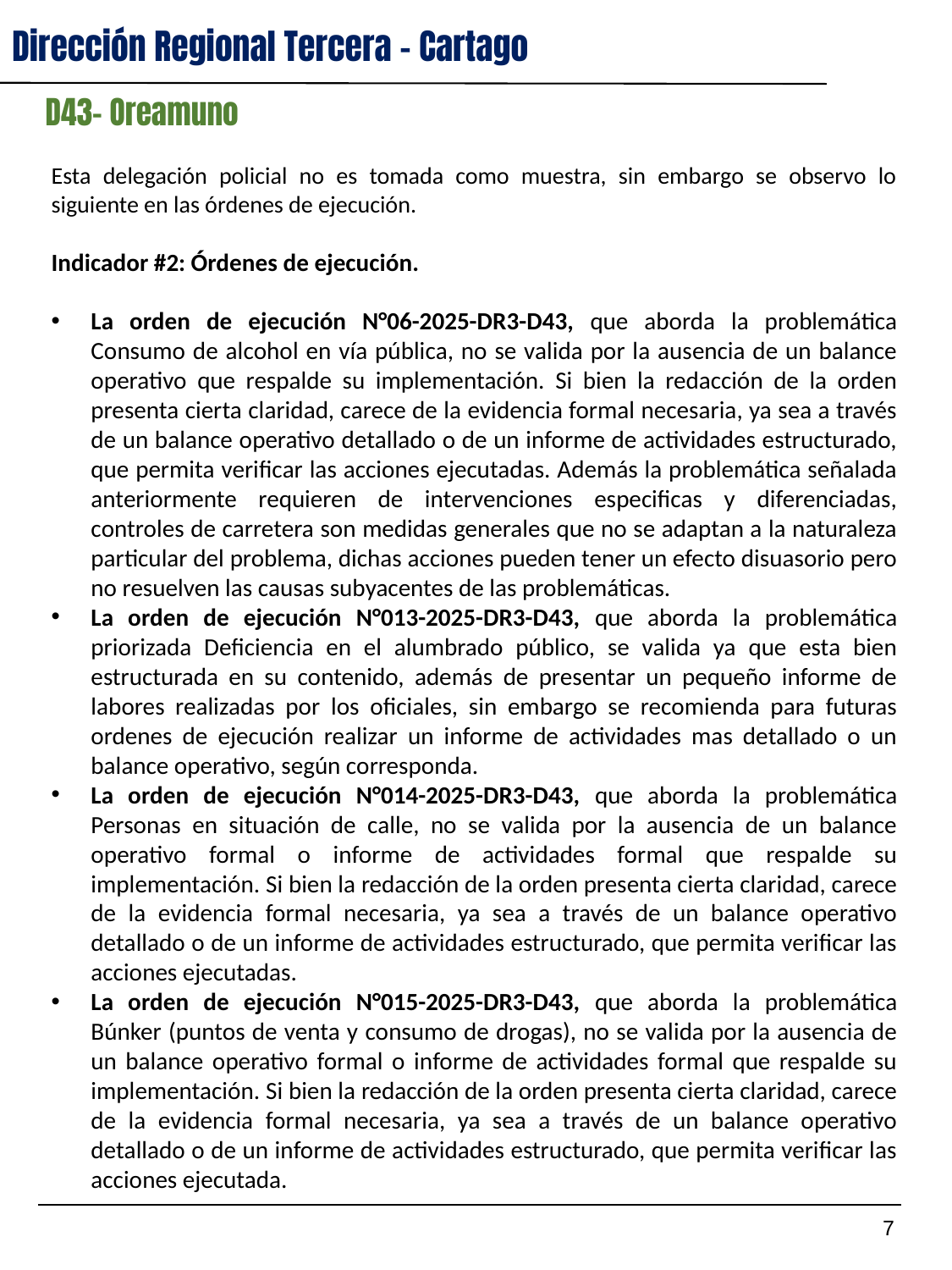

Dirección Regional Tercera – Cartago
D43- Oreamuno
Esta delegación policial no es tomada como muestra, sin embargo se observo lo siguiente en las órdenes de ejecución.

Indicador #2: Órdenes de ejecución.

La orden de ejecución N°06-2025-DR3-D43, que aborda la problemática Consumo de alcohol en vía pública, no se valida por la ausencia de un balance operativo que respalde su implementación. Si bien la redacción de la orden presenta cierta claridad, carece de la evidencia formal necesaria, ya sea a través de un balance operativo detallado o de un informe de actividades estructurado, que permita verificar las acciones ejecutadas. Además la problemática señalada anteriormente requieren de intervenciones especificas y diferenciadas, controles de carretera son medidas generales que no se adaptan a la naturaleza particular del problema, dichas acciones pueden tener un efecto disuasorio pero no resuelven las causas subyacentes de las problemáticas.
La orden de ejecución N°013-2025-DR3-D43, que aborda la problemática priorizada Deficiencia en el alumbrado público, se valida ya que esta bien estructurada en su contenido, además de presentar un pequeño informe de labores realizadas por los oficiales, sin embargo se recomienda para futuras ordenes de ejecución realizar un informe de actividades mas detallado o un balance operativo, según corresponda.
La orden de ejecución N°014-2025-DR3-D43, que aborda la problemática Personas en situación de calle, no se valida por la ausencia de un balance operativo formal o informe de actividades formal que respalde su implementación. Si bien la redacción de la orden presenta cierta claridad, carece de la evidencia formal necesaria, ya sea a través de un balance operativo detallado o de un informe de actividades estructurado, que permita verificar las acciones ejecutadas.
La orden de ejecución N°015-2025-DR3-D43, que aborda la problemática Búnker (puntos de venta y consumo de drogas), no se valida por la ausencia de un balance operativo formal o informe de actividades formal que respalde su implementación. Si bien la redacción de la orden presenta cierta claridad, carece de la evidencia formal necesaria, ya sea a través de un balance operativo detallado o de un informe de actividades estructurado, que permita verificar las acciones ejecutada.

7